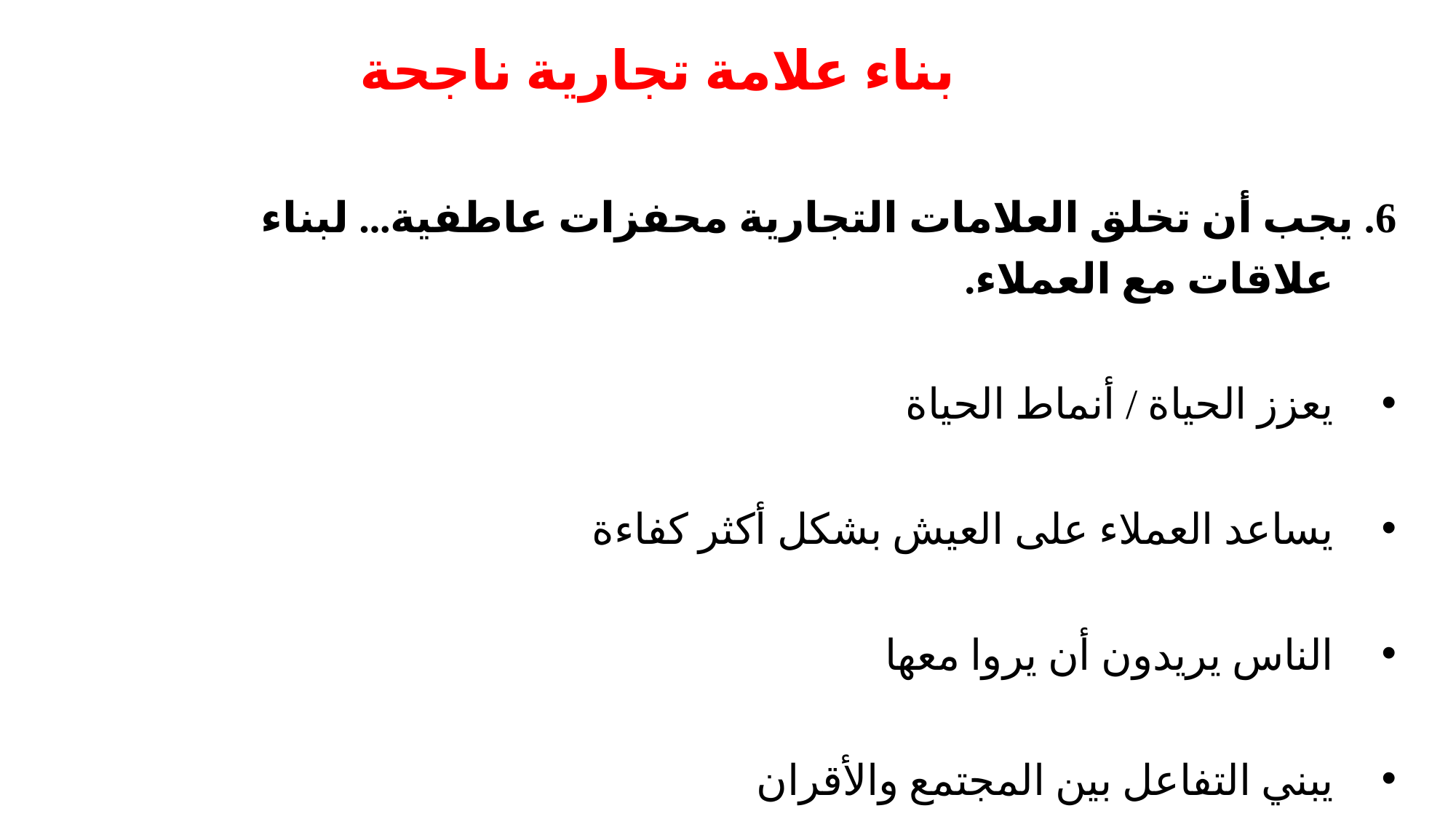

# بناء علامة تجارية ناجحة
6. يجب أن تخلق العلامات التجارية محفزات عاطفية... لبناء علاقات مع العملاء.

يعزز الحياة / أنماط الحياة

يساعد العملاء على العيش بشكل أكثر كفاءة

الناس يريدون أن يروا معها

يبني التفاعل بين المجتمع والأقران